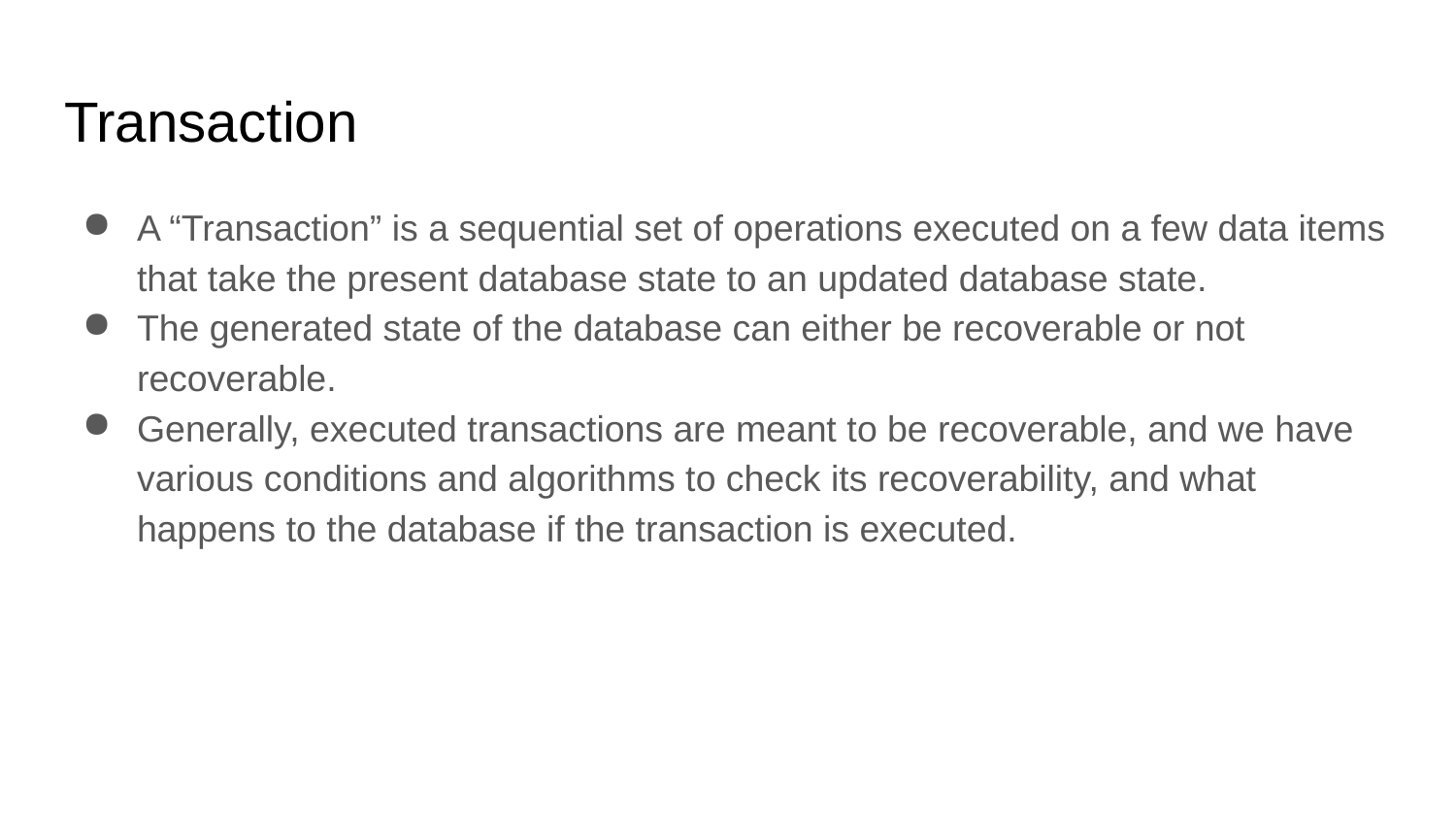

# Transaction
A “Transaction” is a sequential set of operations executed on a few data items that take the present database state to an updated database state.
The generated state of the database can either be recoverable or not recoverable.
Generally, executed transactions are meant to be recoverable, and we have various conditions and algorithms to check its recoverability, and what happens to the database if the transaction is executed.